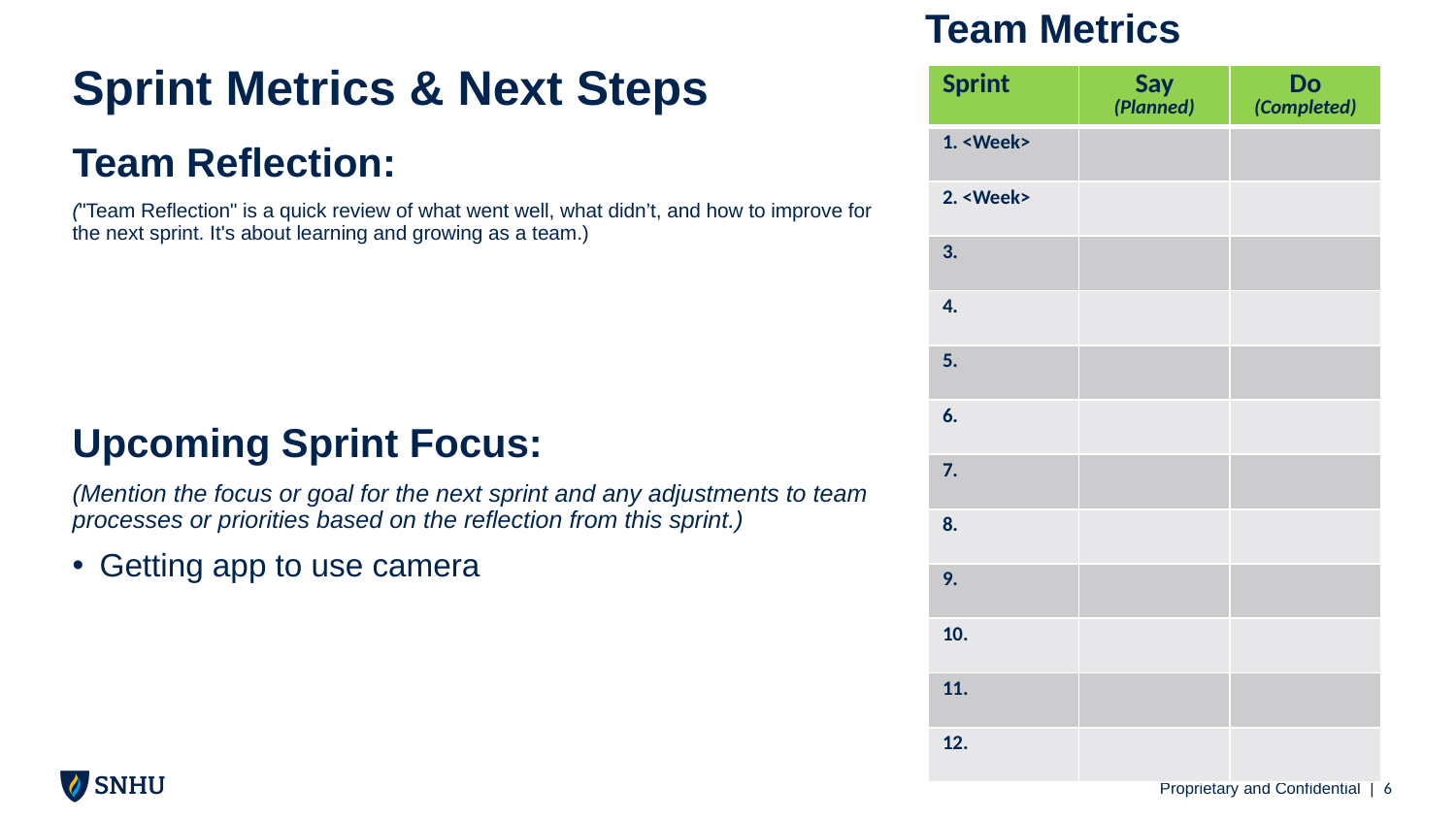

Team Metrics

# Sprint Metrics & Next Steps
| Sprint | Say (Planned) | Do (Completed) |
| --- | --- | --- |
| 1. <Week> |  |  |
| 2. <Week> |  |  |
| 3. |  |  |
| 4. |  |  |
| 5. |  |  |
| 6. |  |  |
| 7. |  |  |
| 8. |  |  |
| 9. |  |  |
| 10. |  |  |
| 11. |  |  |
| 12. |  |  |
Team Reflection:
("Team Reflection" is a quick review of what went well, what didn’t, and how to improve for the next sprint. It's about learning and growing as a team.)

Upcoming Sprint Focus:
(Mention the focus or goal for the next sprint and any adjustments to team processes or priorities based on the reflection from this sprint.)
Getting app to use camera